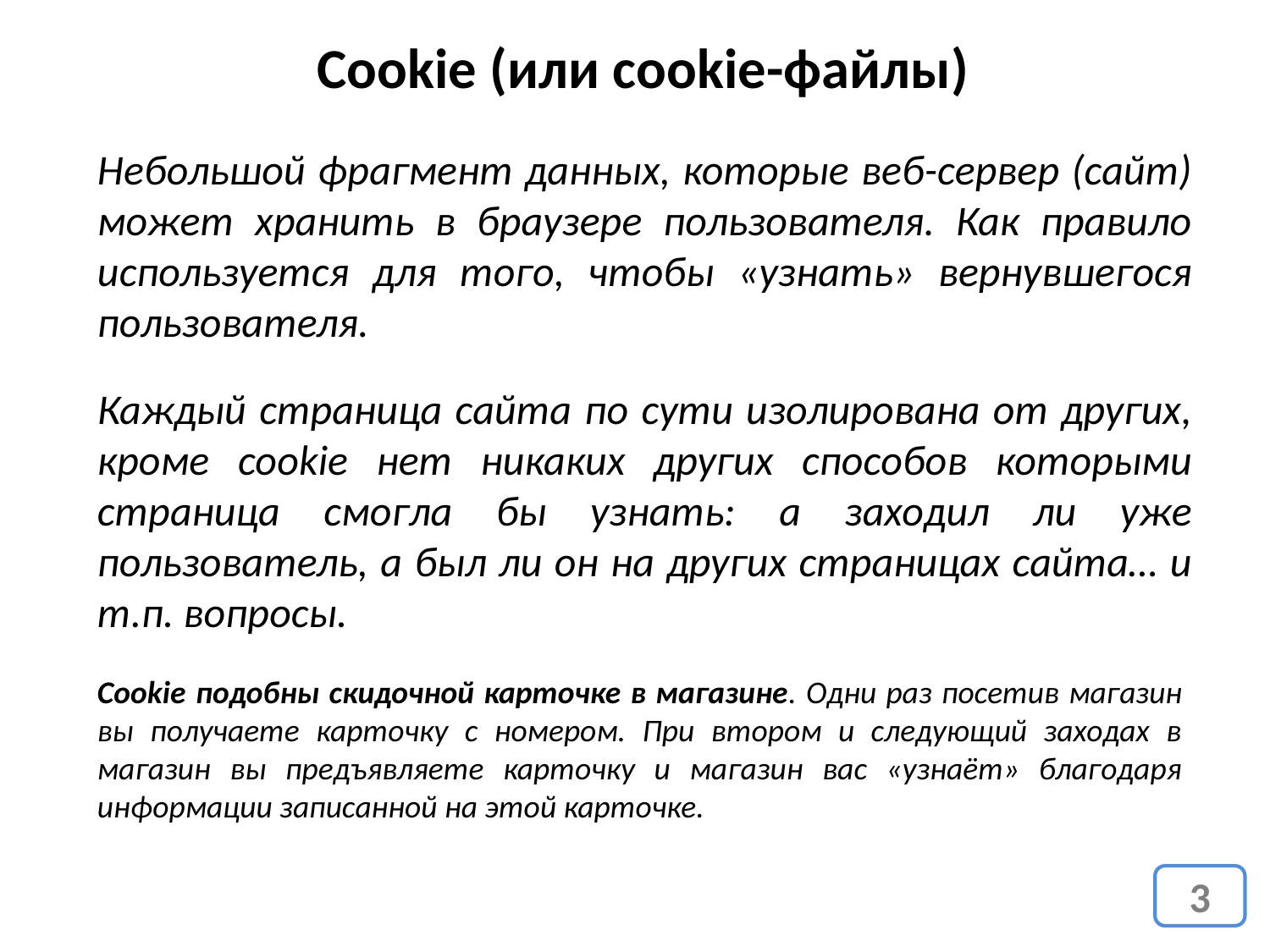

Cookie (или cookie-файлы)
Небольшой фрагмент данных, которые веб-сервер (сайт) может хранить в браузере пользователя. Как правило используется для того, чтобы «узнать» вернувшегося пользователя.
Каждый страница сайта по сути изолирована от других, кроме cookie нет никаких других способов которыми страница смогла бы узнать: а заходил ли уже пользователь, а был ли он на других страницах сайта… и т.п. вопросы.
Cookie подобны скидочной карточке в магазине. Одни раз посетив магазин вы получаете карточку с номером. При втором и следующий заходах в магазин вы предъявляете карточку и магазин вас «узнаёт» благодаря информации записанной на этой карточке.
3